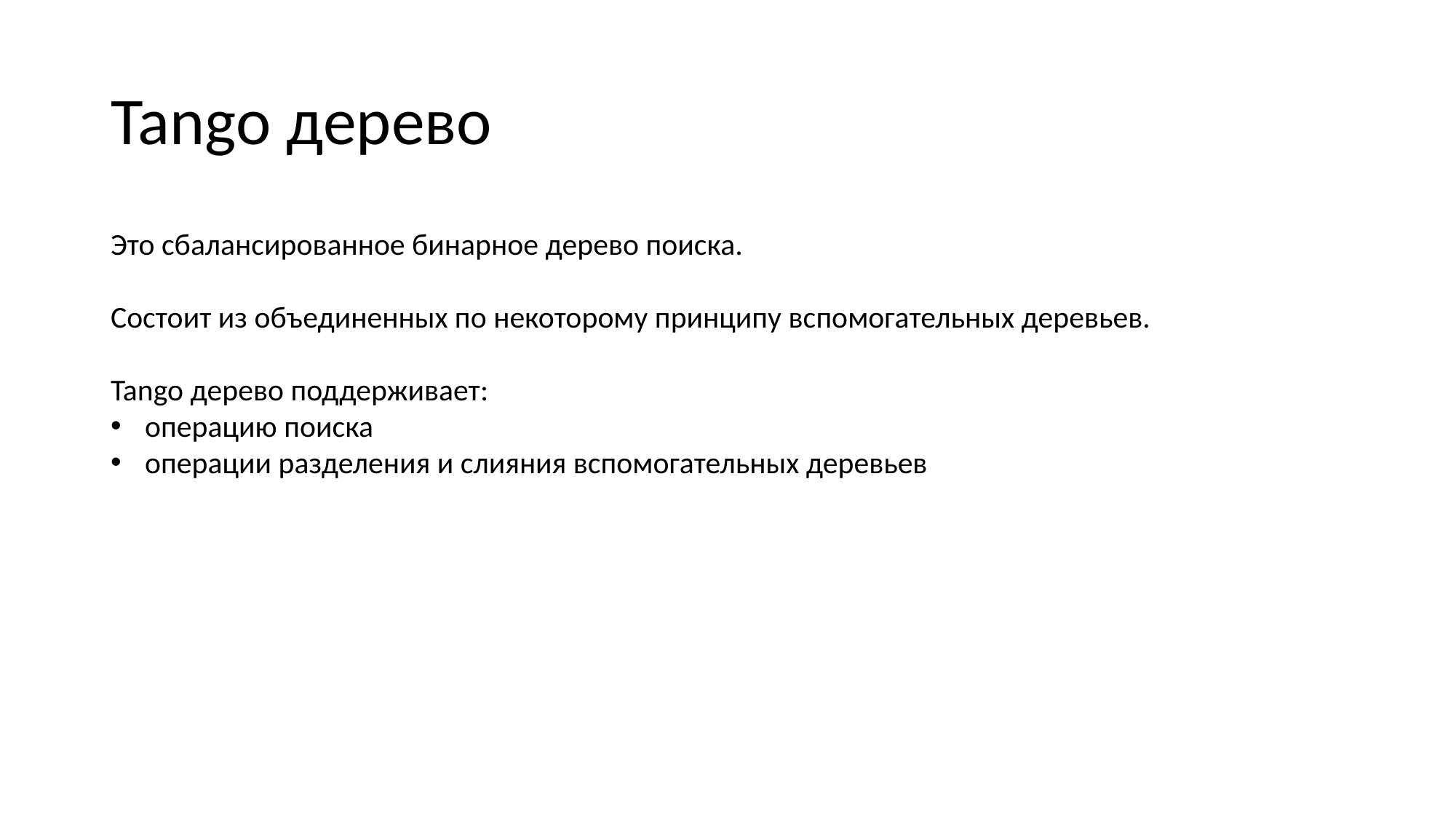

# Tango дерево
Это сбалансированное бинарное дерево поиска.

Состоит из объединенных по некоторому принципу вспомогательных деревьев.

Tango дерево поддерживает:
операцию поиска
операции разделения и слияния вспомогательных деревьев